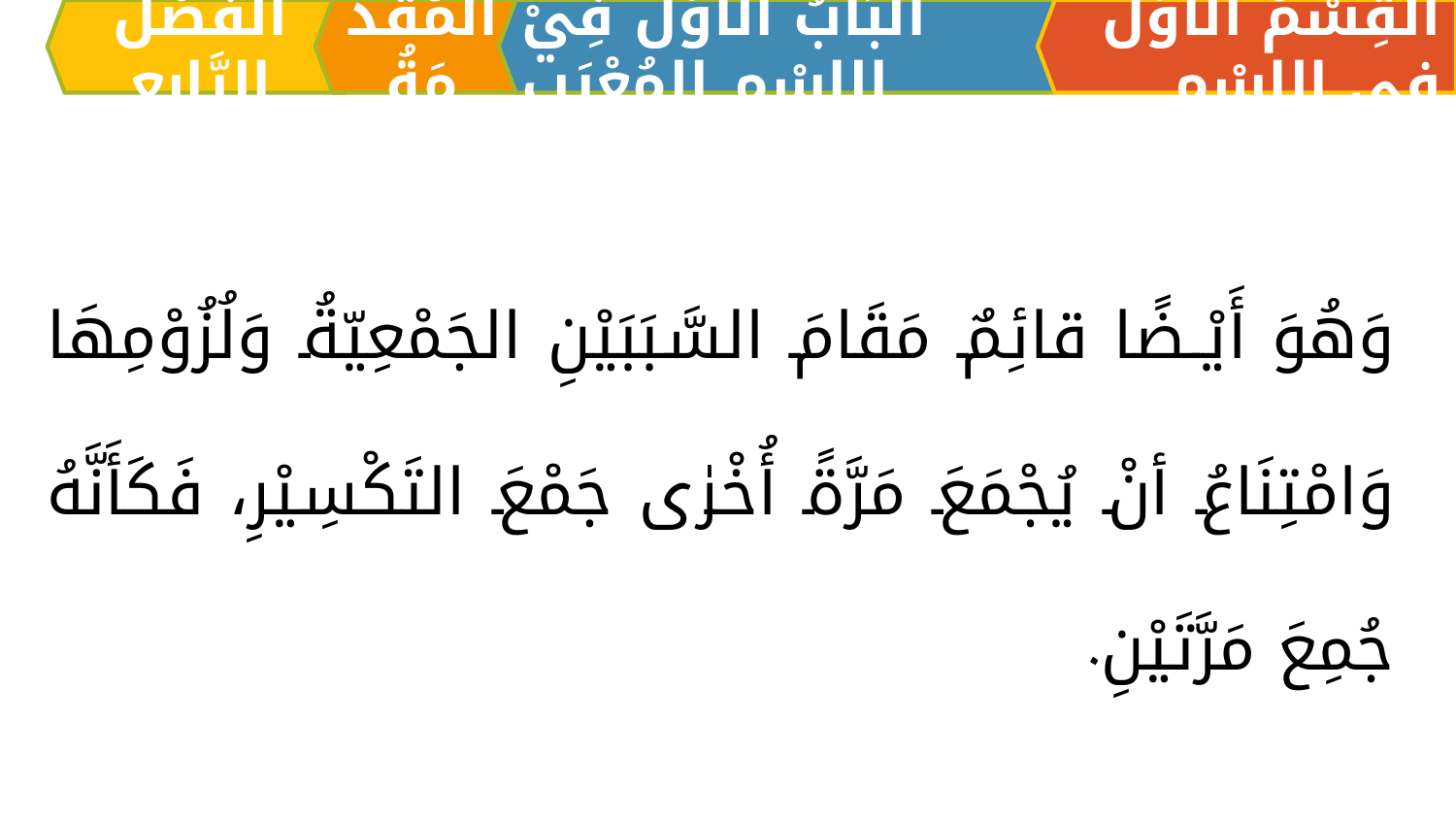

اَلْفَصْلُ الرَّابِعِ
الْمُقَدِّمَةُ
اَلبَابُ الْأَوَّلُ فِيْ الِاسْمِ المُعْرَبِ
القِسْمُ الْأَوَّلُ فِي الِاسْمِ
وَهُوَ أَيْـضًا قائِمٌ مَقَامَ السَّبَبَيْنِ الجَمْعِيّةُ وَلُزُوْمِهَا وَامْتِنَاعُ أنْ يُجْمَعَ مَرَّةً أُخْرٰى جَمْعَ التَكْسِيْرِ، فَكَأَنَّهُ جُمِعَ مَرَّتَيْنِ.